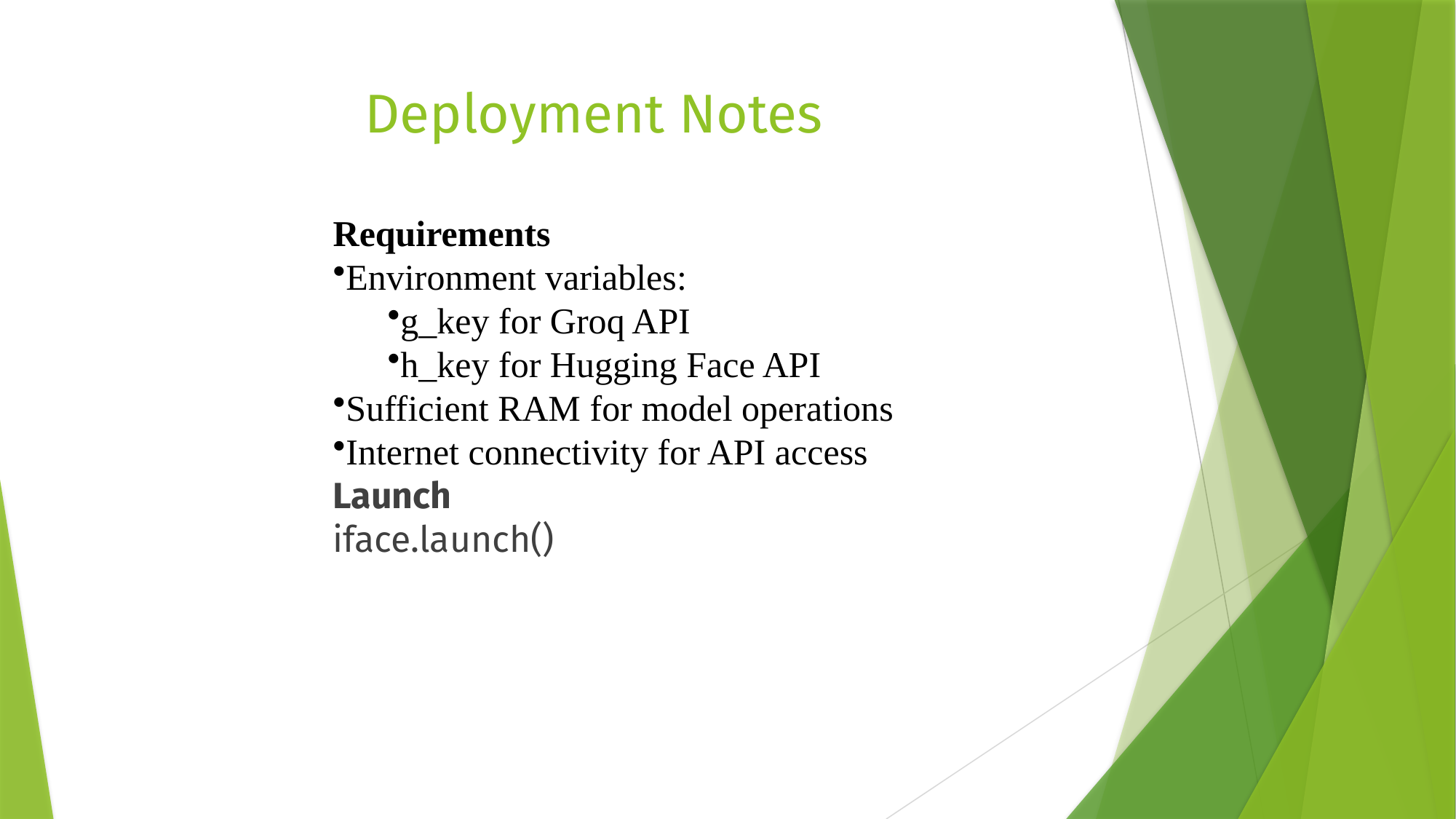

# Deployment Notes
Requirements
Environment variables:
g_key for Groq API
h_key for Hugging Face API
Sufficient RAM for model operations
Internet connectivity for API access
Launch
iface.launch()